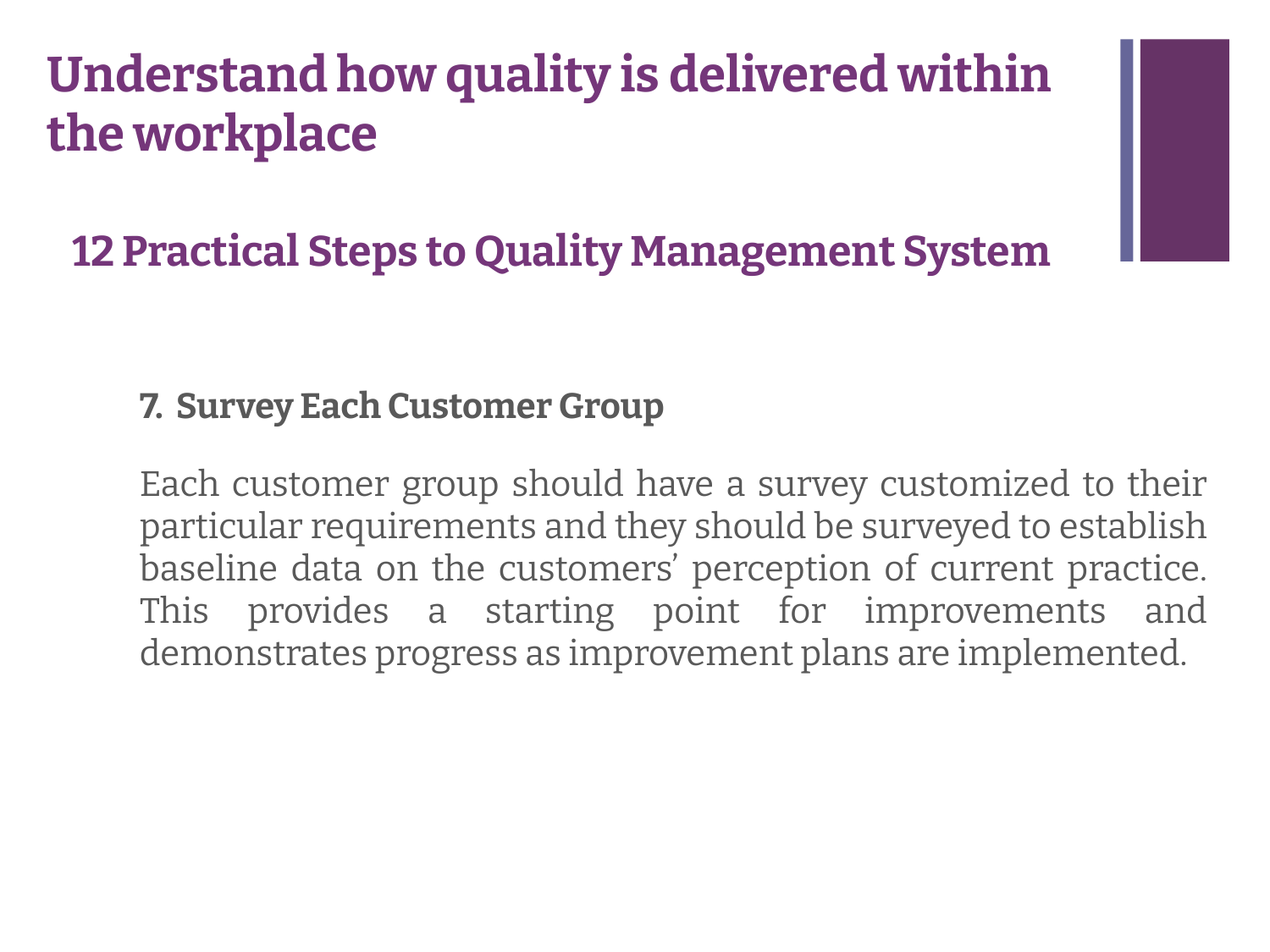

Understand how quality is delivered within the workplace
12 Practical Steps to Quality Management System
	7.  Survey Each Customer Group
	Each customer group should have a survey customized to their particular requirements and they should be surveyed to establish baseline data on the customers’ perception of current practice. This provides a starting point for improvements and demonstrates progress as improvement plans are implemented.